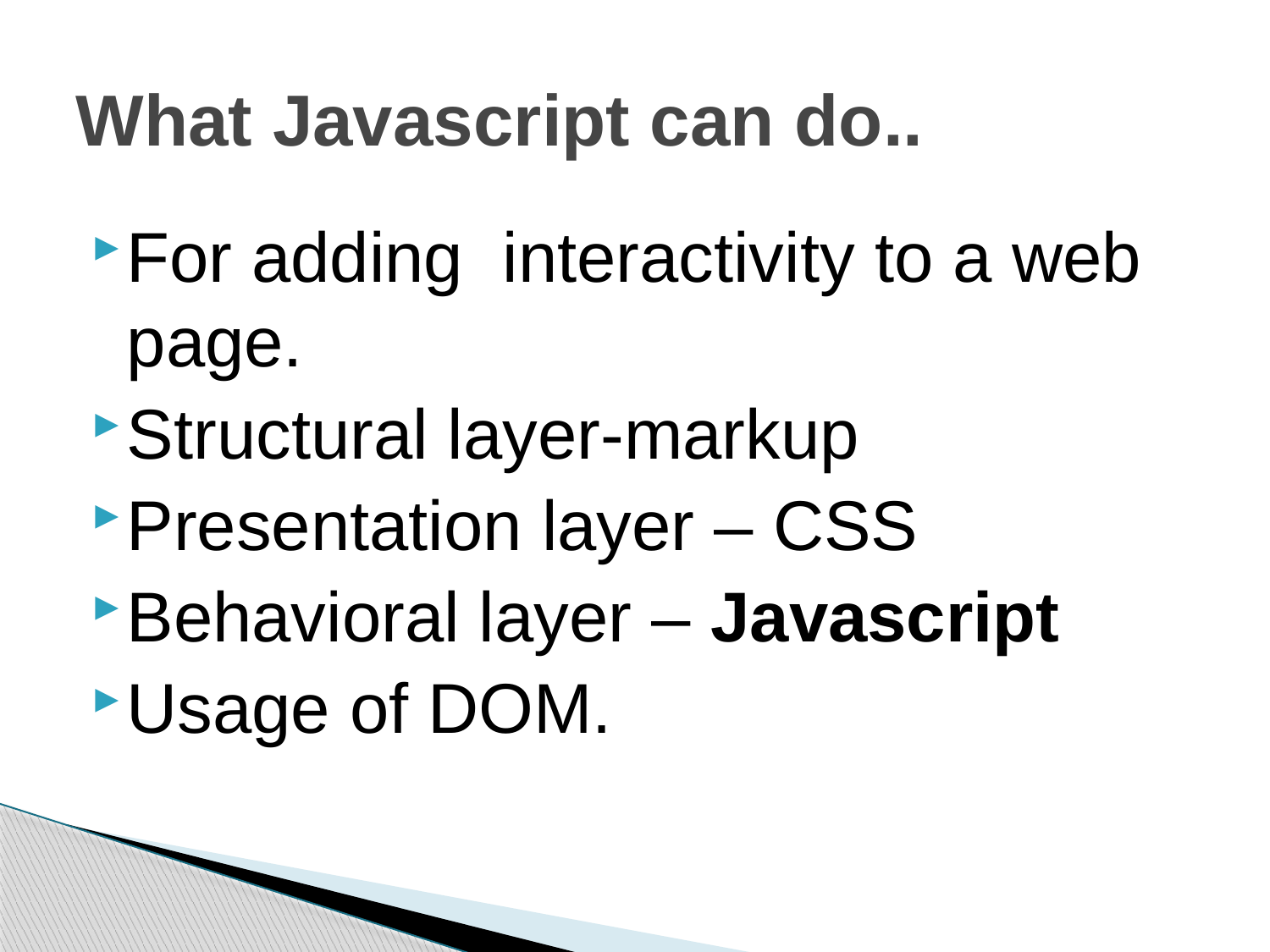

# What Javascript can do..
For adding  interactivity to a web page.
Structural layer-markup
Presentation layer – CSS
Behavioral layer – Javascript
Usage of DOM.